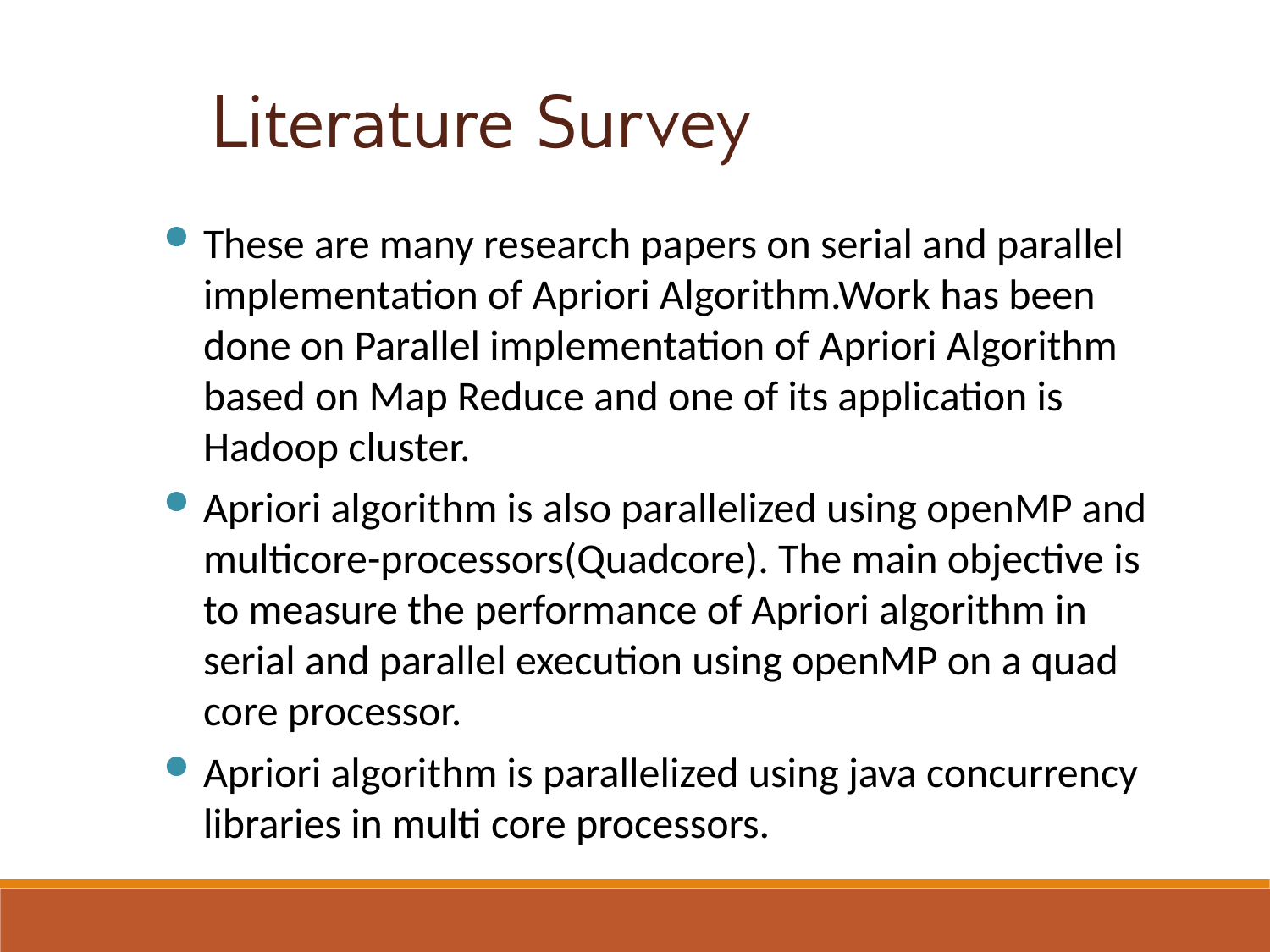

Literature Survey
These are many research papers on serial and parallel implementation of Apriori Algorithm.Work has been done on Parallel implementation of Apriori Algorithm based on Map Reduce and one of its application is Hadoop cluster.
Apriori algorithm is also parallelized using openMP and multicore-processors(Quadcore). The main objective is to measure the performance of Apriori algorithm in serial and parallel execution using openMP on a quad core processor.
Apriori algorithm is parallelized using java concurrency libraries in multi core processors.